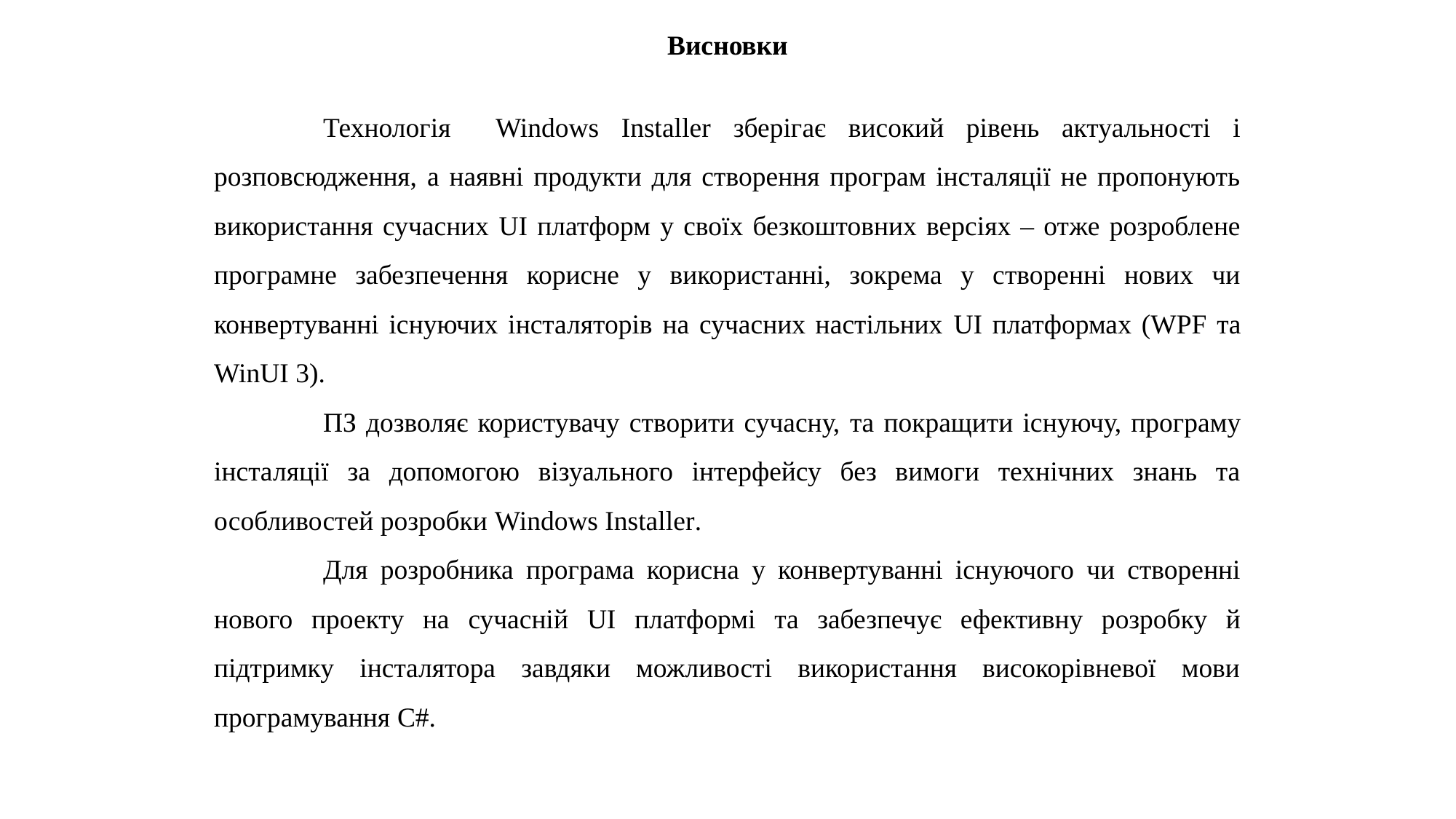

Висновки

	Технологія  Windows Installer зберігає високий рівень актуальності і розповсюдження, а наявні продукти для створення програм інсталяції не пропонують використання сучасних UI платформ у своїх безкоштовних версіях – отже розроблене програмне забезпечення корисне у використанні, зокрема у створенні нових чи конвертуванні існуючих інсталяторів на сучасних настільних UI платформах (WPF та WinUI 3).
	ПЗ дозволяє користувачу створити сучасну, та покращити існуючу, програму інсталяції за допомогою візуального інтерфейсу без вимоги технічних знань та особливостей розробки Windows Installer.
	Для розробника програма корисна у конвертуванні існуючого чи створенні нового проекту на сучасній UI платформі та забезпечує ефективну розробку й підтримку інсталятора завдяки можливості використання високорівневої мови програмування C#.